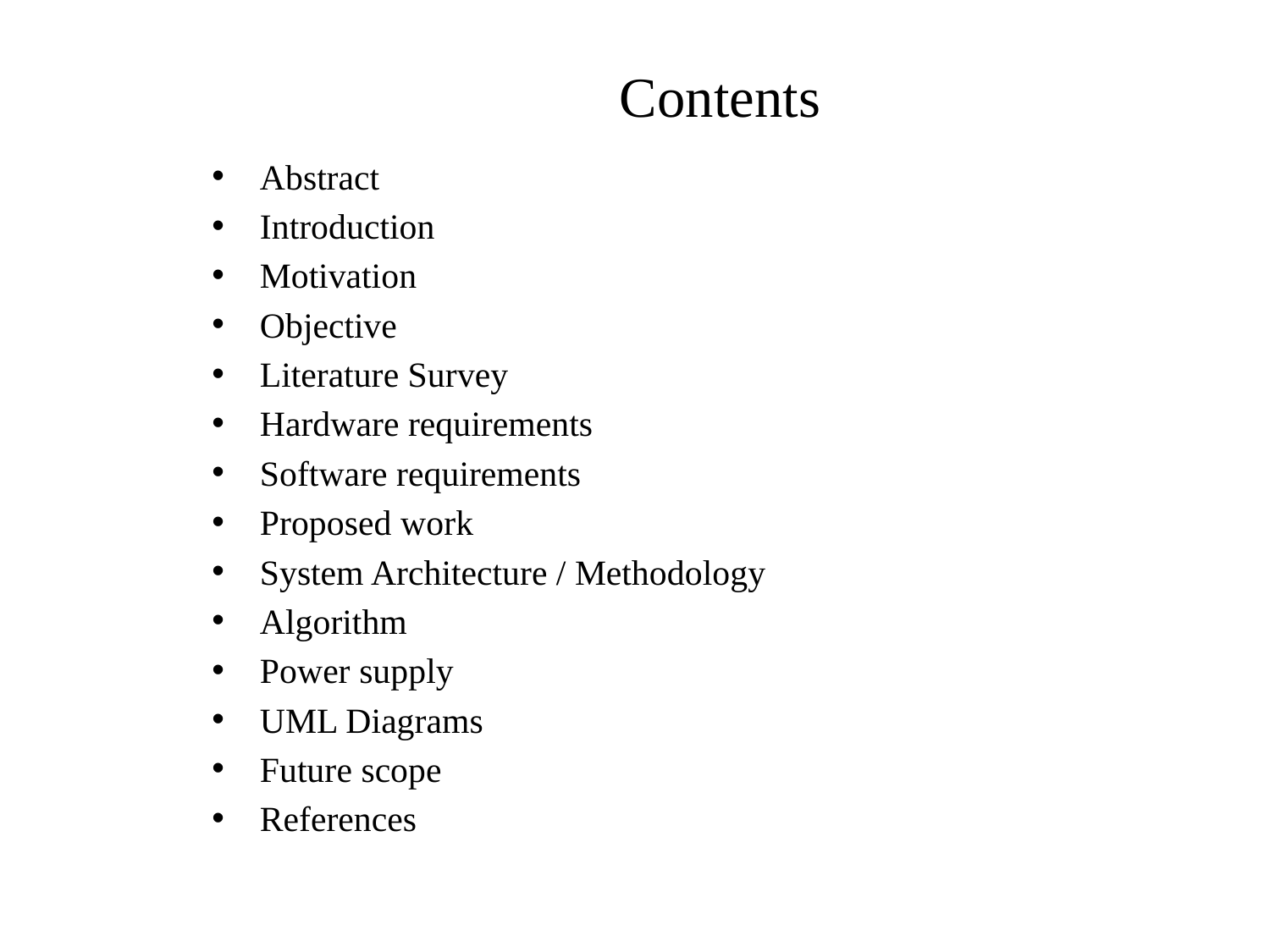

# Contents
Abstract
Introduction
Motivation
Objective
Literature Survey
Hardware requirements
Software requirements
Proposed work
System Architecture / Methodology
Algorithm
Power supply
UML Diagrams
Future scope
References